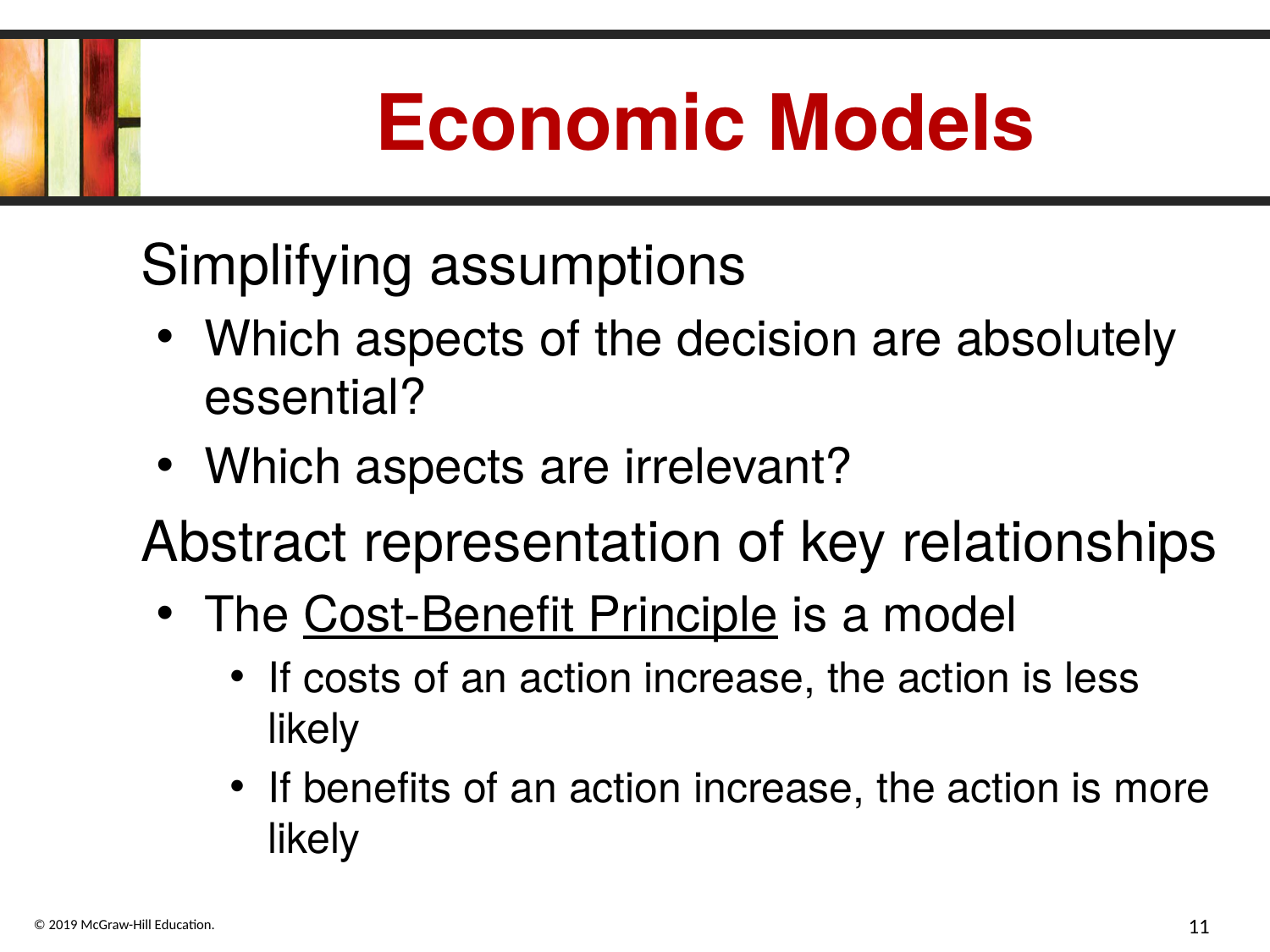

# Economic Models
Simplifying assumptions
Which aspects of the decision are absolutely essential?
Which aspects are irrelevant?
Abstract representation of key relationships
The Cost-Benefit Principle is a model
If costs of an action increase, the action is less likely
If benefits of an action increase, the action is more likely